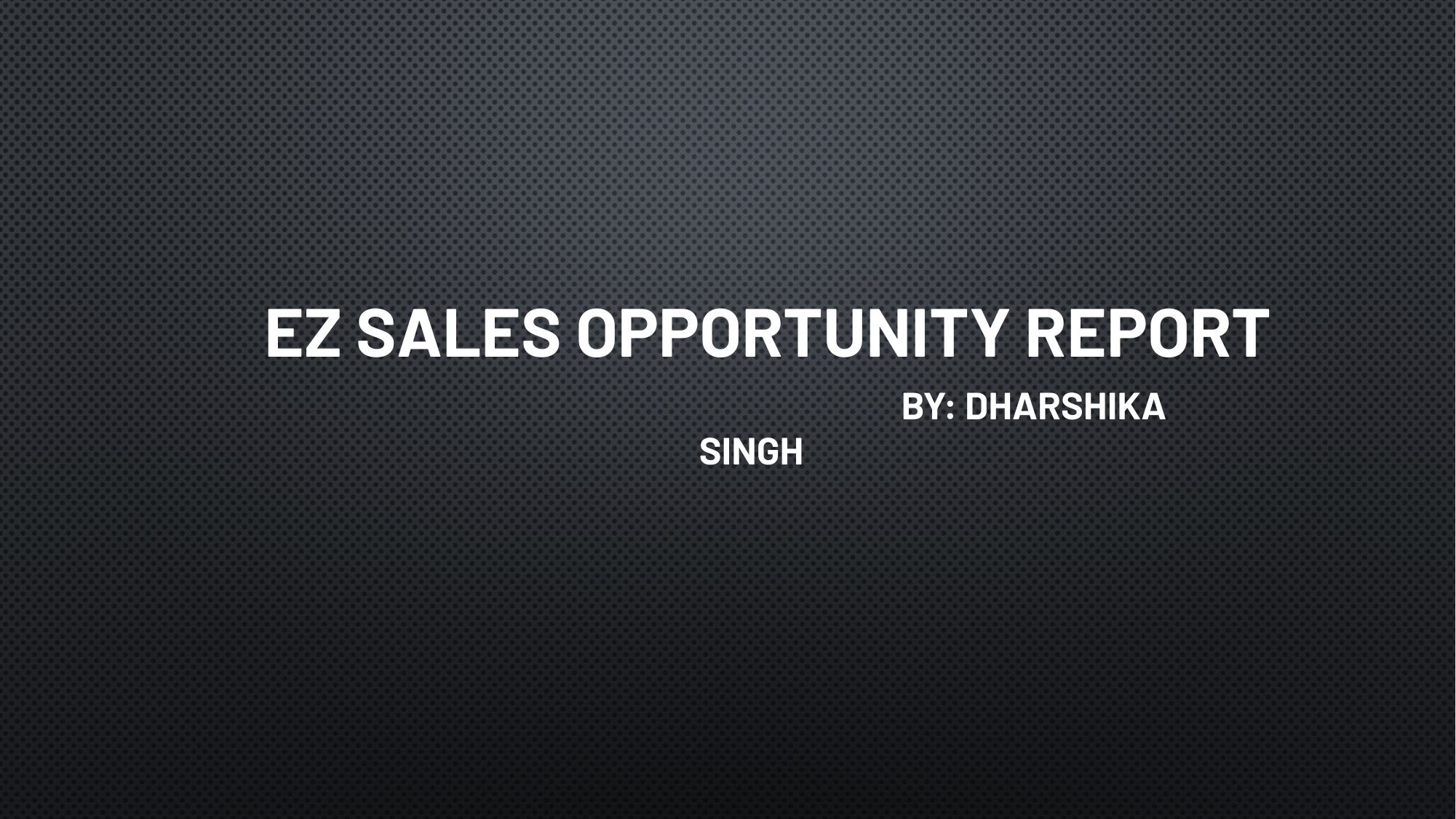

# EZ Sales Opportunity Report
                                                                         By: Dharshika Singh